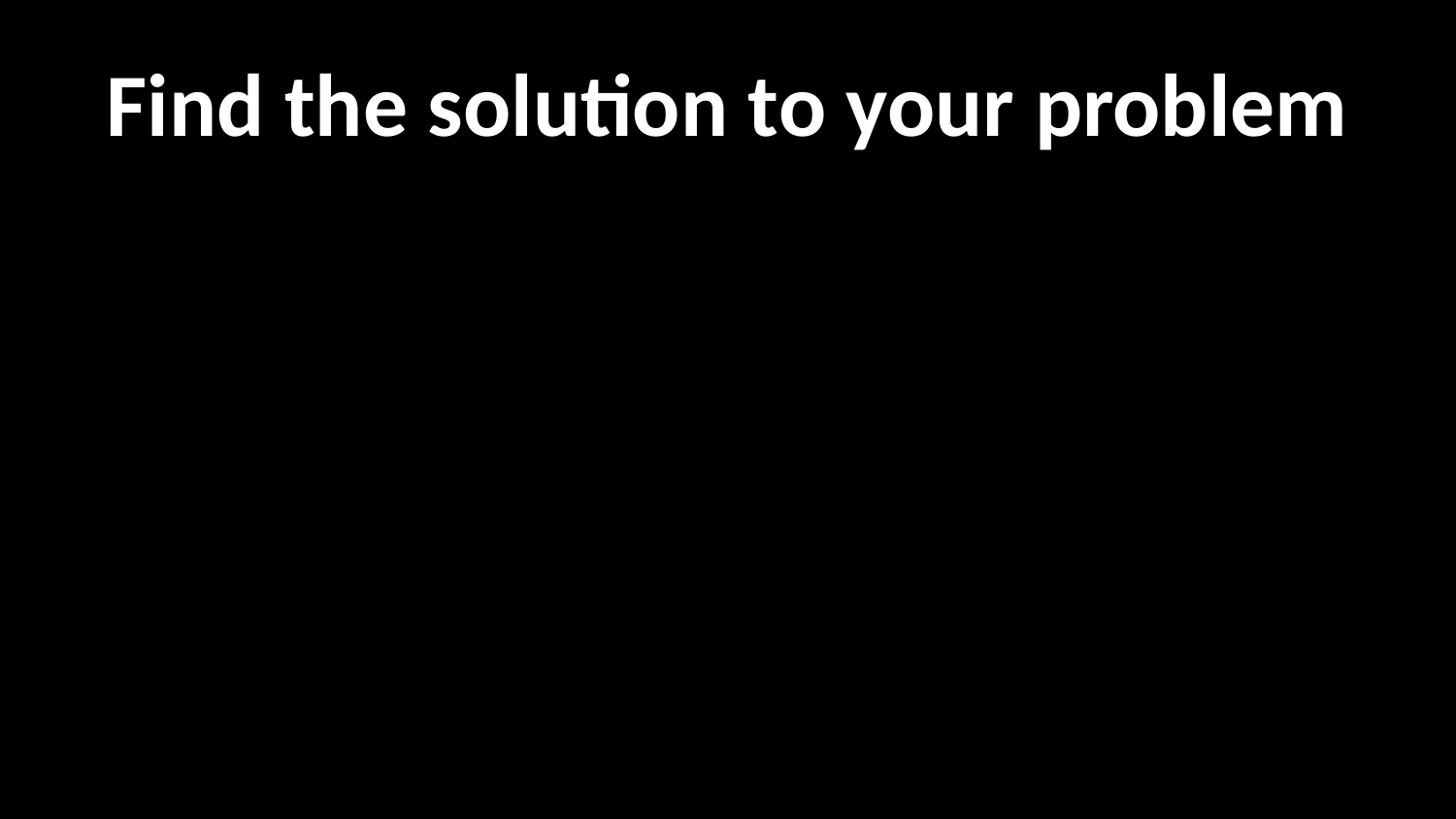

# Find the solution to your problem